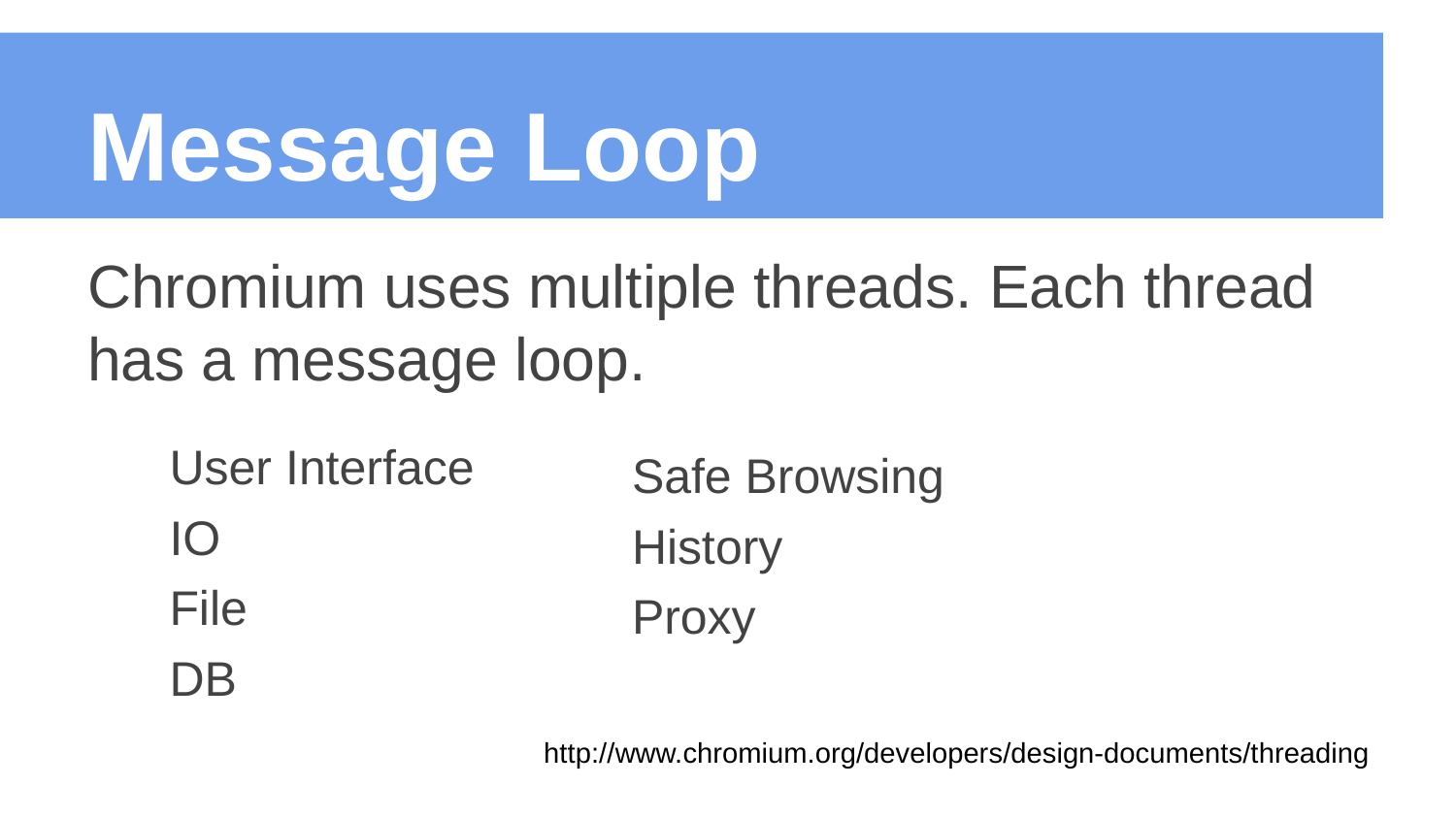

# Message Loop
Chromium uses multiple threads. Each thread has a message loop.

User Interface
IO
File
DB
Safe Browsing
History
Proxy

http://www.chromium.org/developers/design-documents/threading